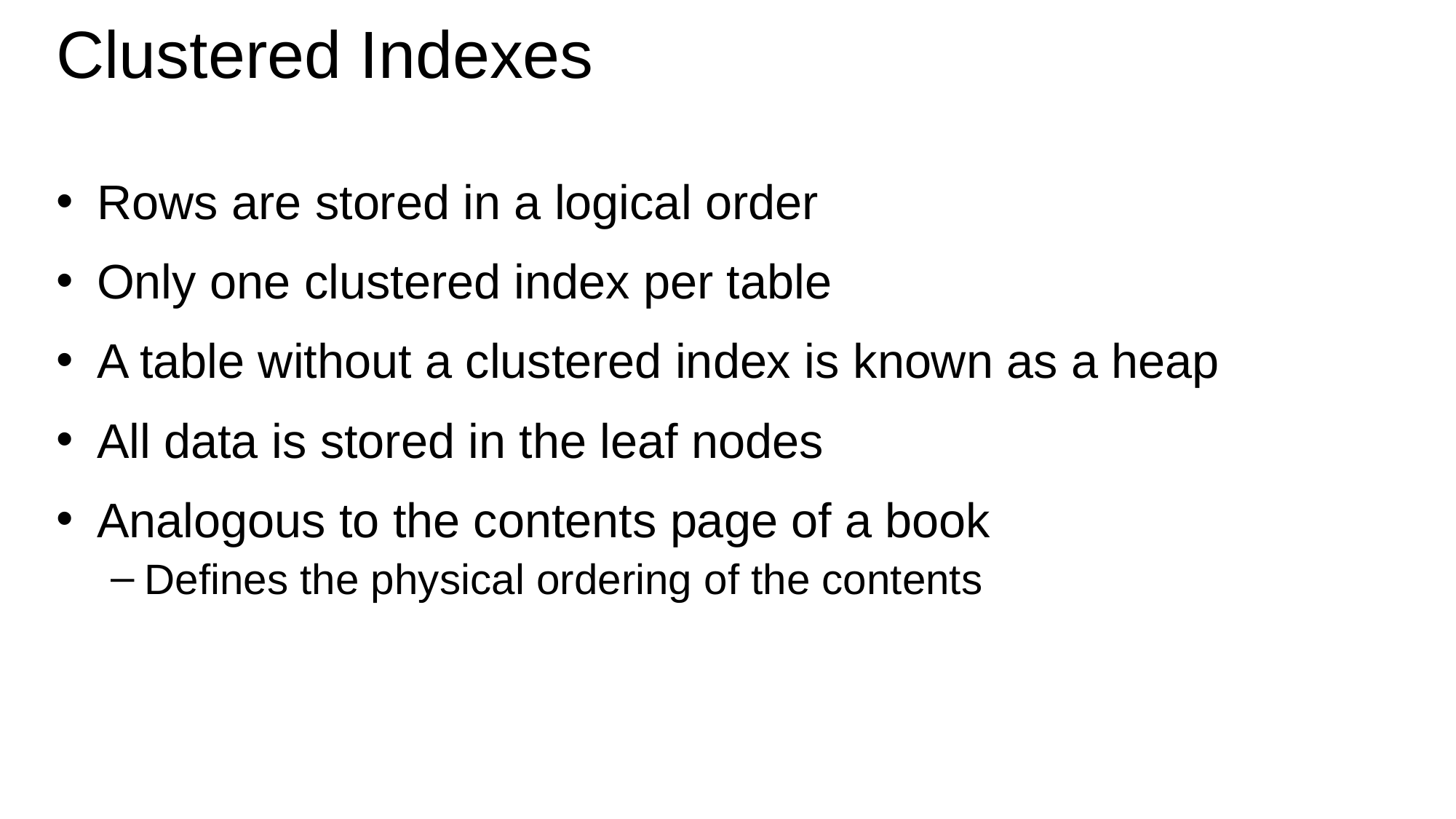

# Clustered Indexes
Rows are stored in a logical order
Only one clustered index per table
A table without a clustered index is known as a heap
All data is stored in the leaf nodes
Analogous to the contents page of a book
Defines the physical ordering of the contents